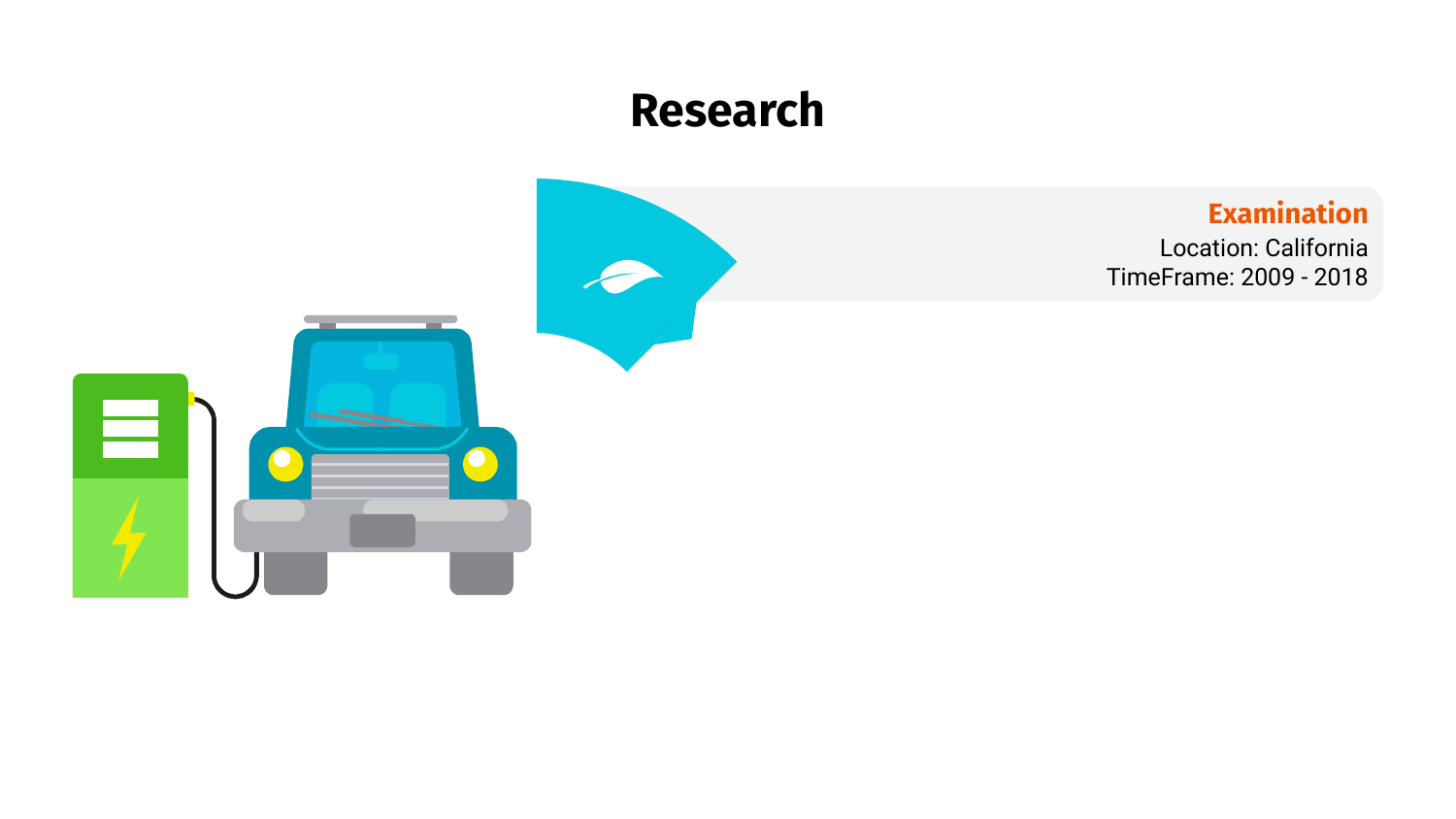

# Research

Examination
Location: California
TimeFrame: 2009 - 2018